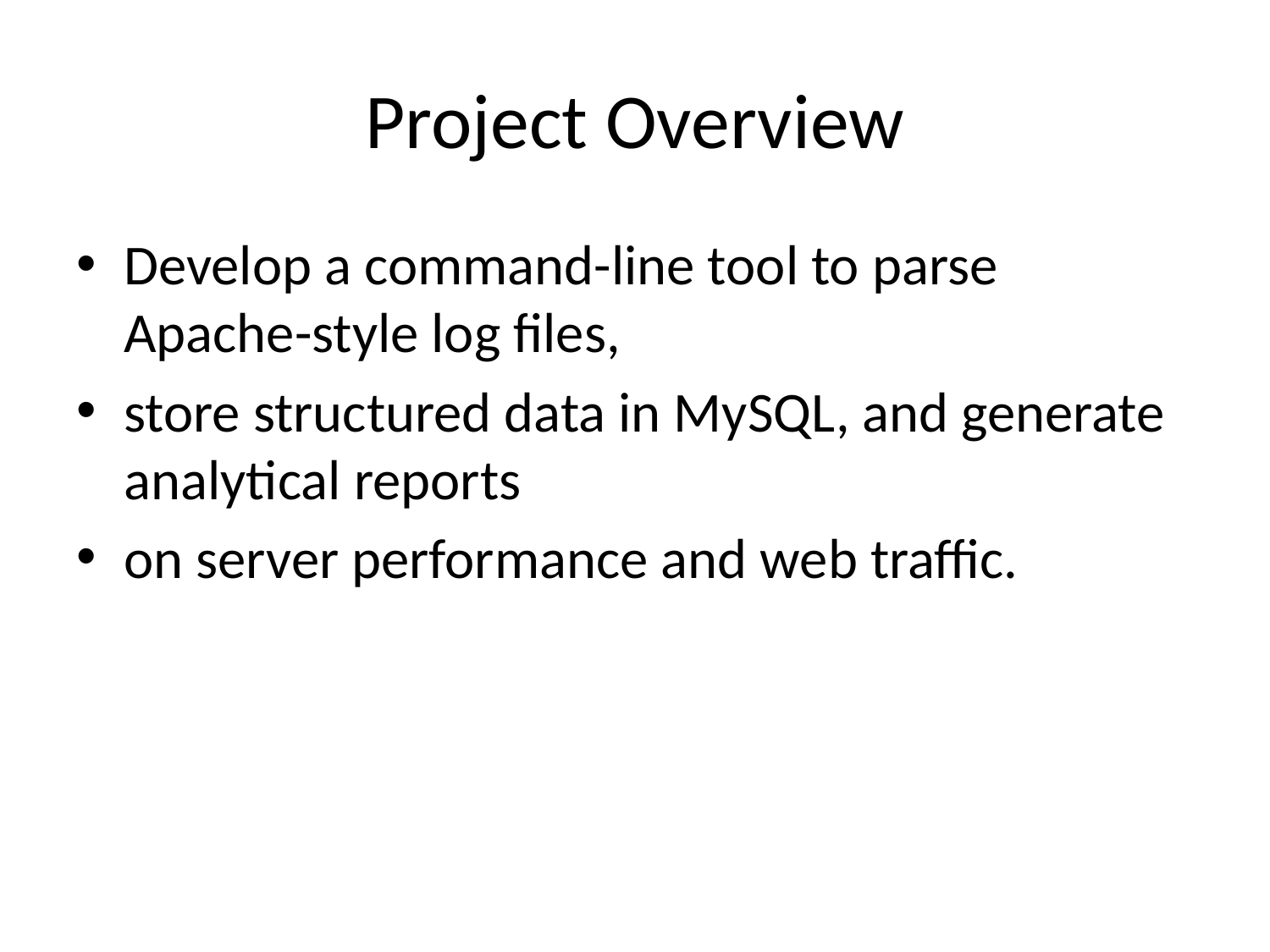

# Project Overview
Develop a command-line tool to parse Apache-style log files,
store structured data in MySQL, and generate analytical reports
on server performance and web traffic.